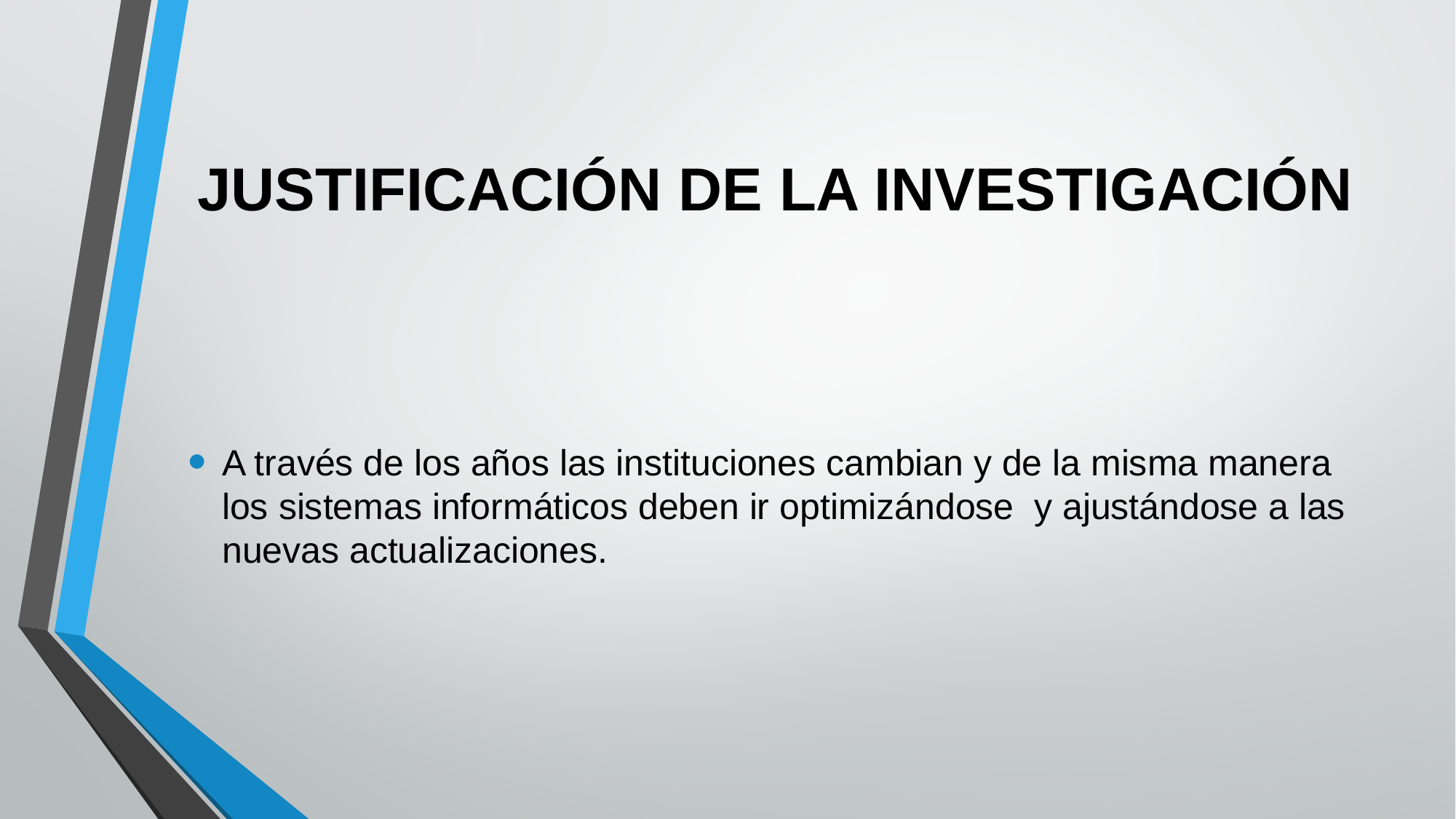

# JUSTIFICACIÓN DE LA INVESTIGACIÓN
A través de los años las instituciones cambian y de la misma manera los sistemas informáticos deben ir optimizándose  y ajustándose a las nuevas actualizaciones.